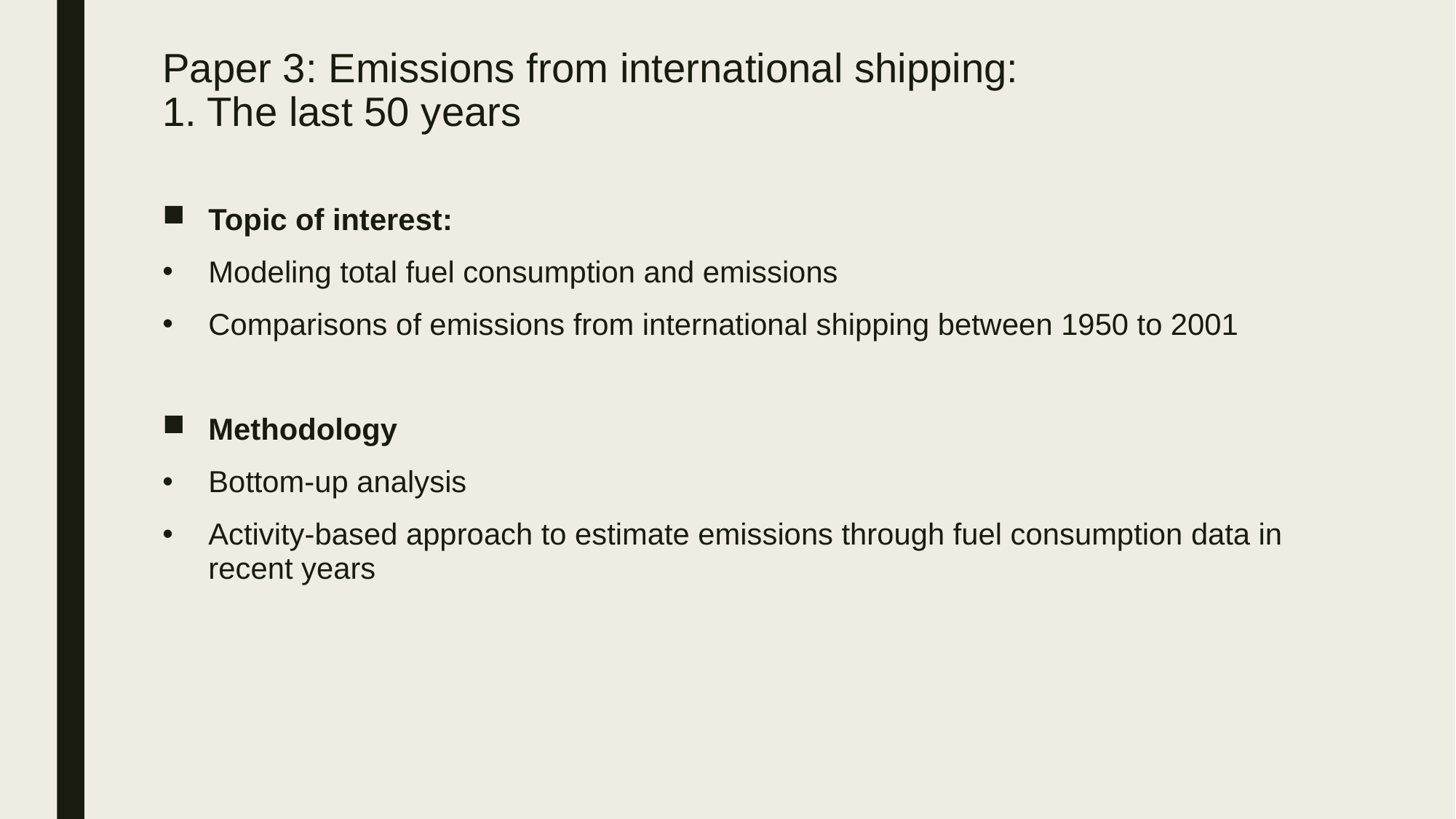

# Paper 3: Emissions from international shipping: 1. The last 50 years
Topic of interest:
Modeling total fuel consumption and emissions
Comparisons of emissions from international shipping between 1950 to 2001

Methodology
Bottom-up analysis
Activity-based approach to estimate emissions through fuel consumption data in recent years